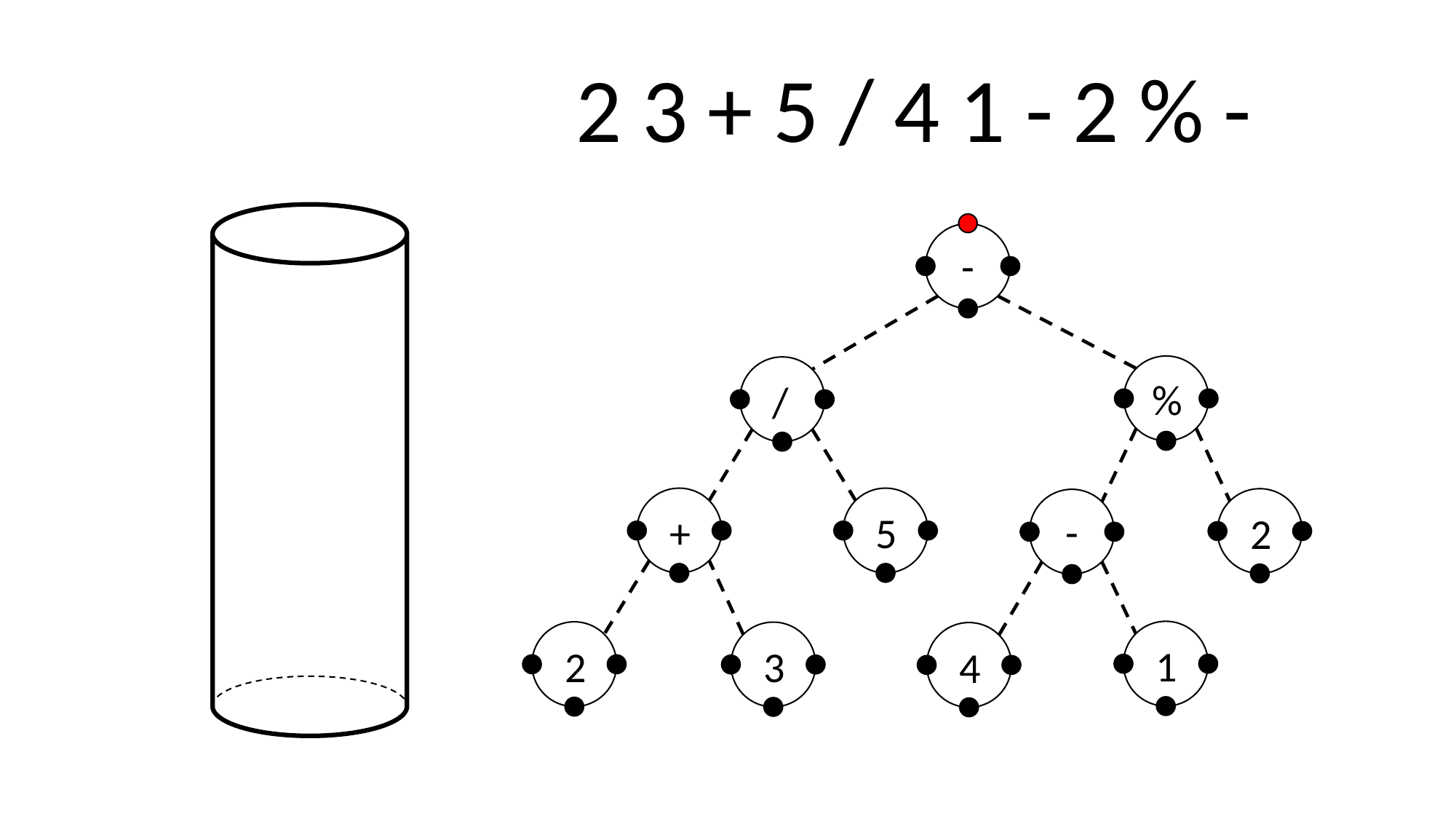

2
3
+
5
/
4
1
-
2
%
-

-

%
/

-
+
5
2

1
2
3
4